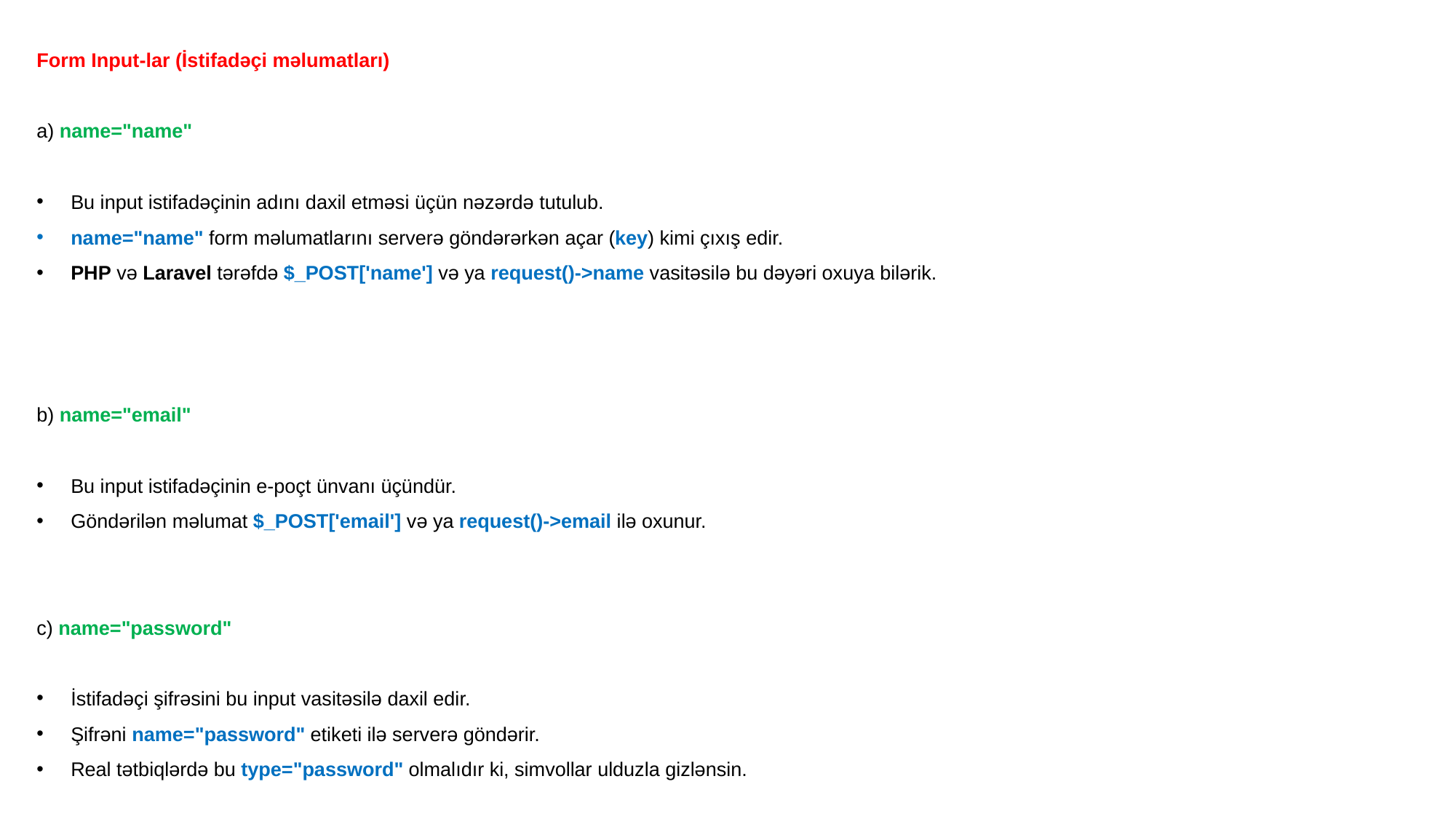

Form Input-lar (İstifadəçi məlumatları)

a) name="name"

Bu input istifadəçinin adını daxil etməsi üçün nəzərdə tutulub.
name="name" form məlumatlarını serverə göndərərkən açar (key) kimi çıxış edir.
PHP və Laravel tərəfdə $_POST['name'] və ya request()->name vasitəsilə bu dəyəri oxuya bilərik.

b) name="email"

Bu input istifadəçinin e-poçt ünvanı üçündür.
Göndərilən məlumat $_POST['email'] və ya request()->email ilə oxunur.

c) name="password"

İstifadəçi şifrəsini bu input vasitəsilə daxil edir.
Şifrəni name="password" etiketi ilə serverə göndərir.
Real tətbiqlərdə bu type="password" olmalıdır ki, simvollar ulduzla gizlənsin.